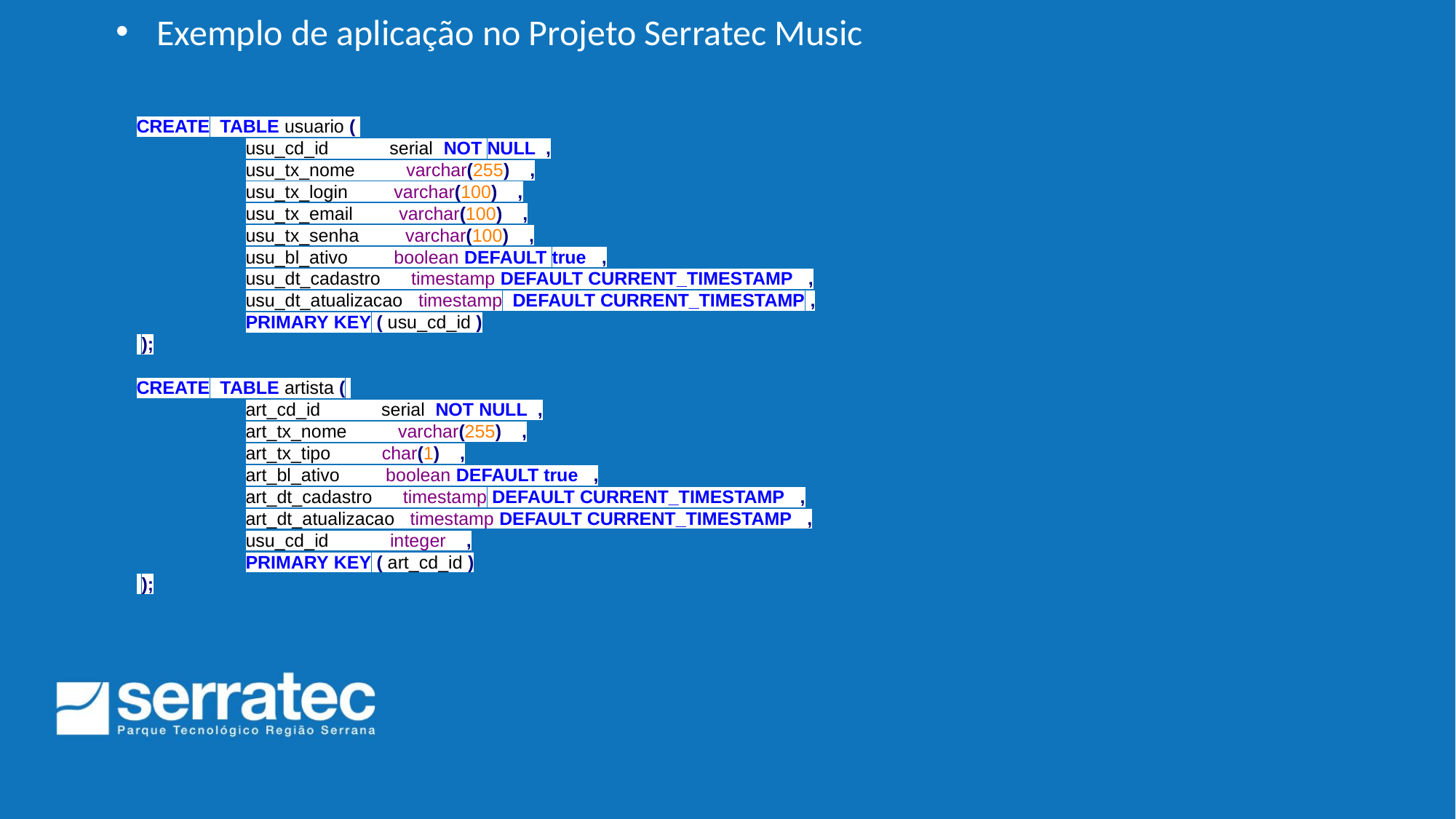

Exemplo de aplicação no Projeto Serratec Music
CREATE  TABLE usuario (
	usu_cd_id            serial  NOT NULL  ,
	usu_tx_nome          varchar(255)    ,
	usu_tx_login         varchar(100)    ,
	usu_tx_email         varchar(100)    ,
	usu_tx_senha         varchar(100)    ,
	usu_bl_ativo         boolean DEFAULT true   ,
	usu_dt_cadastro      timestamp DEFAULT CURRENT_TIMESTAMP   ,
	usu_dt_atualizacao   timestamp  DEFAULT CURRENT_TIMESTAMP ,
	PRIMARY KEY ( usu_cd_id )
 );

CREATE  TABLE artista (
	art_cd_id            serial  NOT NULL  ,
	art_tx_nome          varchar(255)    ,
	art_tx_tipo          char(1)    ,
	art_bl_ativo         boolean DEFAULT true   ,
	art_dt_cadastro      timestamp DEFAULT CURRENT_TIMESTAMP   ,
	art_dt_atualizacao   timestamp DEFAULT CURRENT_TIMESTAMP   ,
	usu_cd_id            integer    ,
	PRIMARY KEY ( art_cd_id )
 );